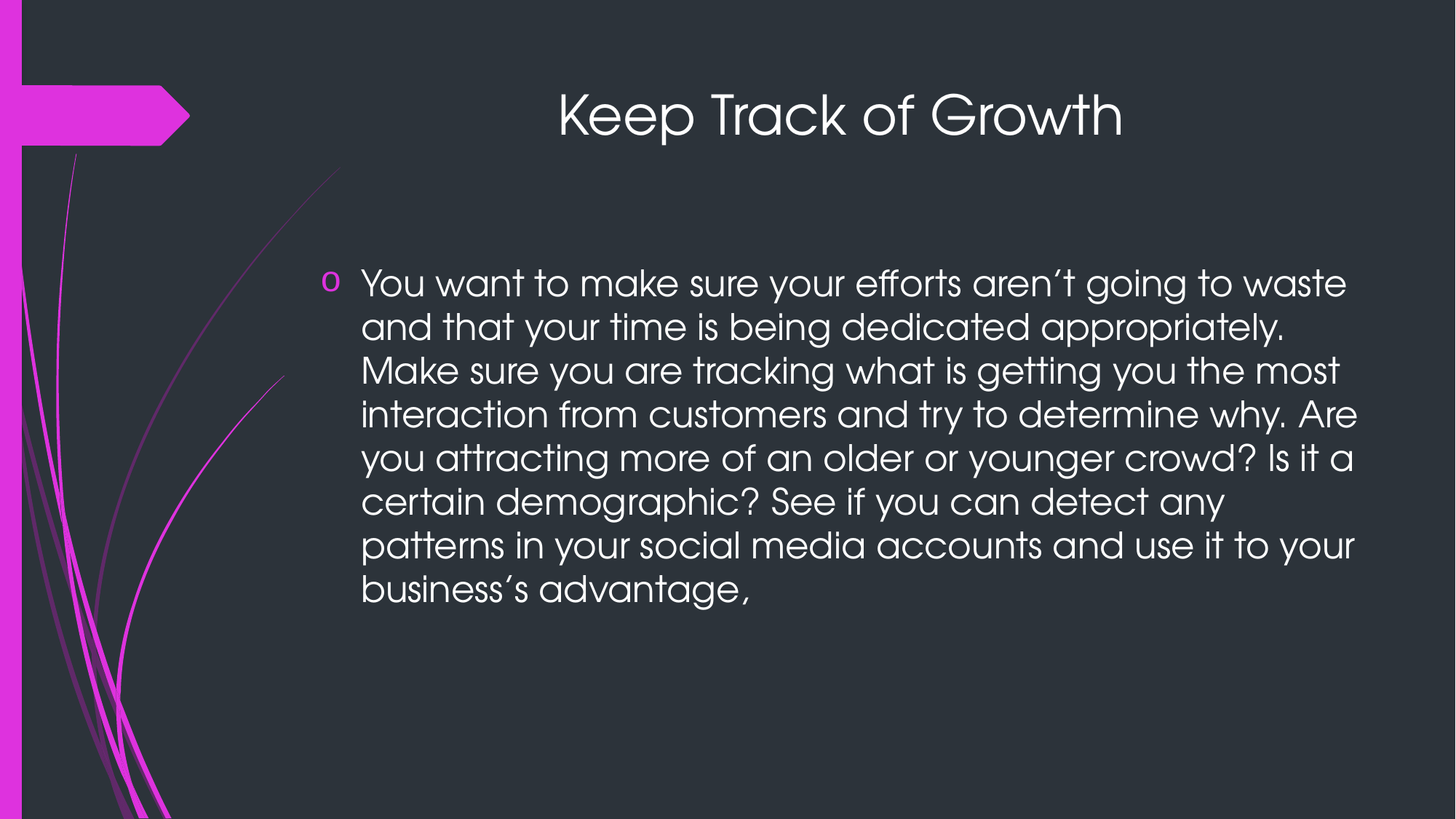

# Keep Track of Growth
You want to make sure your efforts aren’t going to waste and that your time is being dedicated appropriately. Make sure you are tracking what is getting you the most interaction from customers and try to determine why. Are you attracting more of an older or younger crowd? Is it a certain demographic? See if you can detect any patterns in your social media accounts and use it to your business’s advantage,